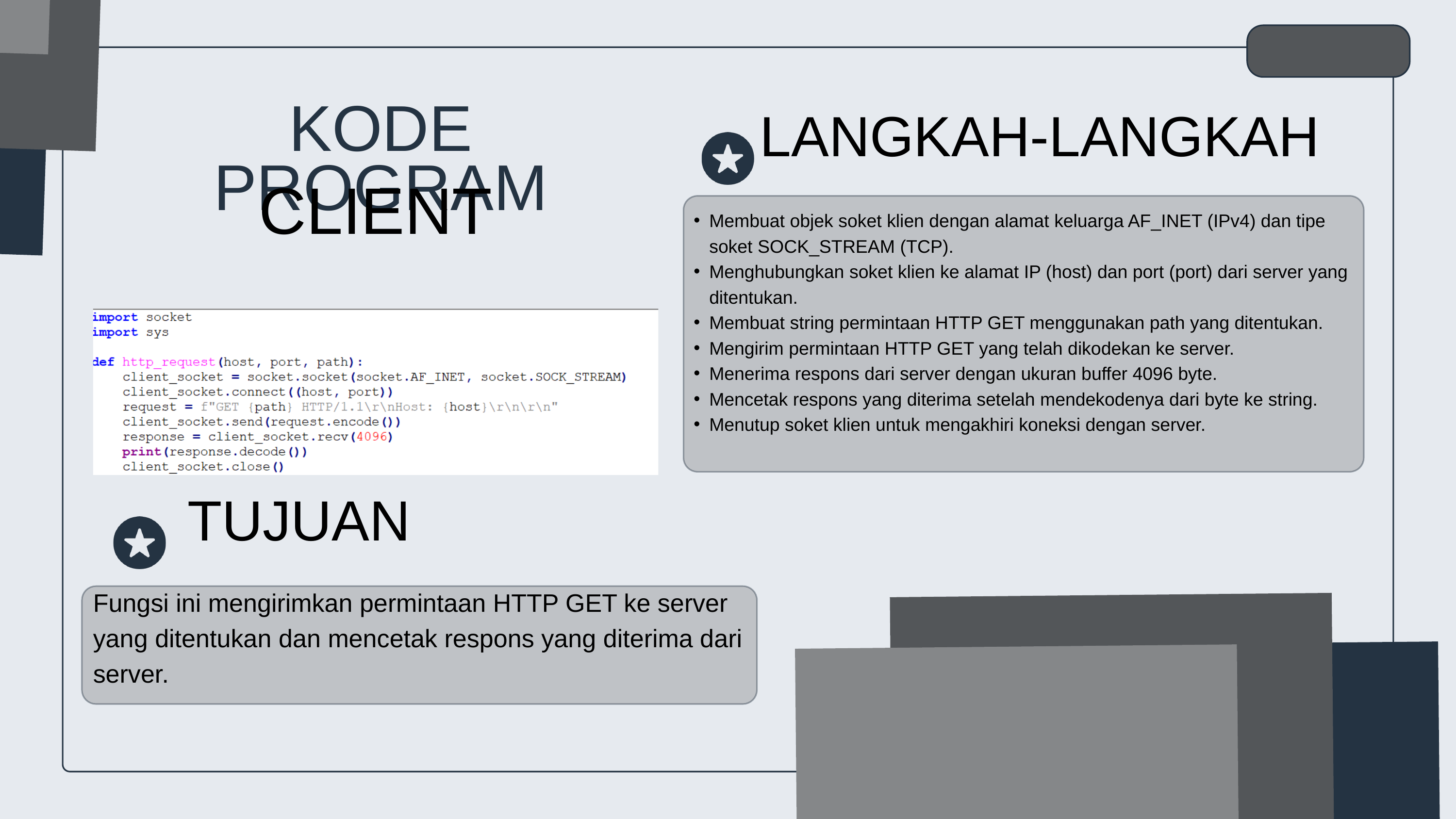

KODE PROGRAM
LANGKAH-LANGKAH

CLIENT

Membuat objek soket klien dengan alamat keluarga AF_INET (IPv4) dan tipe soket SOCK_STREAM (TCP).
Menghubungkan soket klien ke alamat IP (host) dan port (port) dari server yang ditentukan.
Membuat string permintaan HTTP GET menggunakan path yang ditentukan.
Mengirim permintaan HTTP GET yang telah dikodekan ke server.
Menerima respons dari server dengan ukuran buffer 4096 byte.
Mencetak respons yang diterima setelah mendekodenya dari byte ke string.
Menutup soket klien untuk mengakhiri koneksi dengan server.

TUJUAN

Fungsi ini mengirimkan permintaan HTTP GET ke server yang ditentukan dan mencetak respons yang diterima dari server.